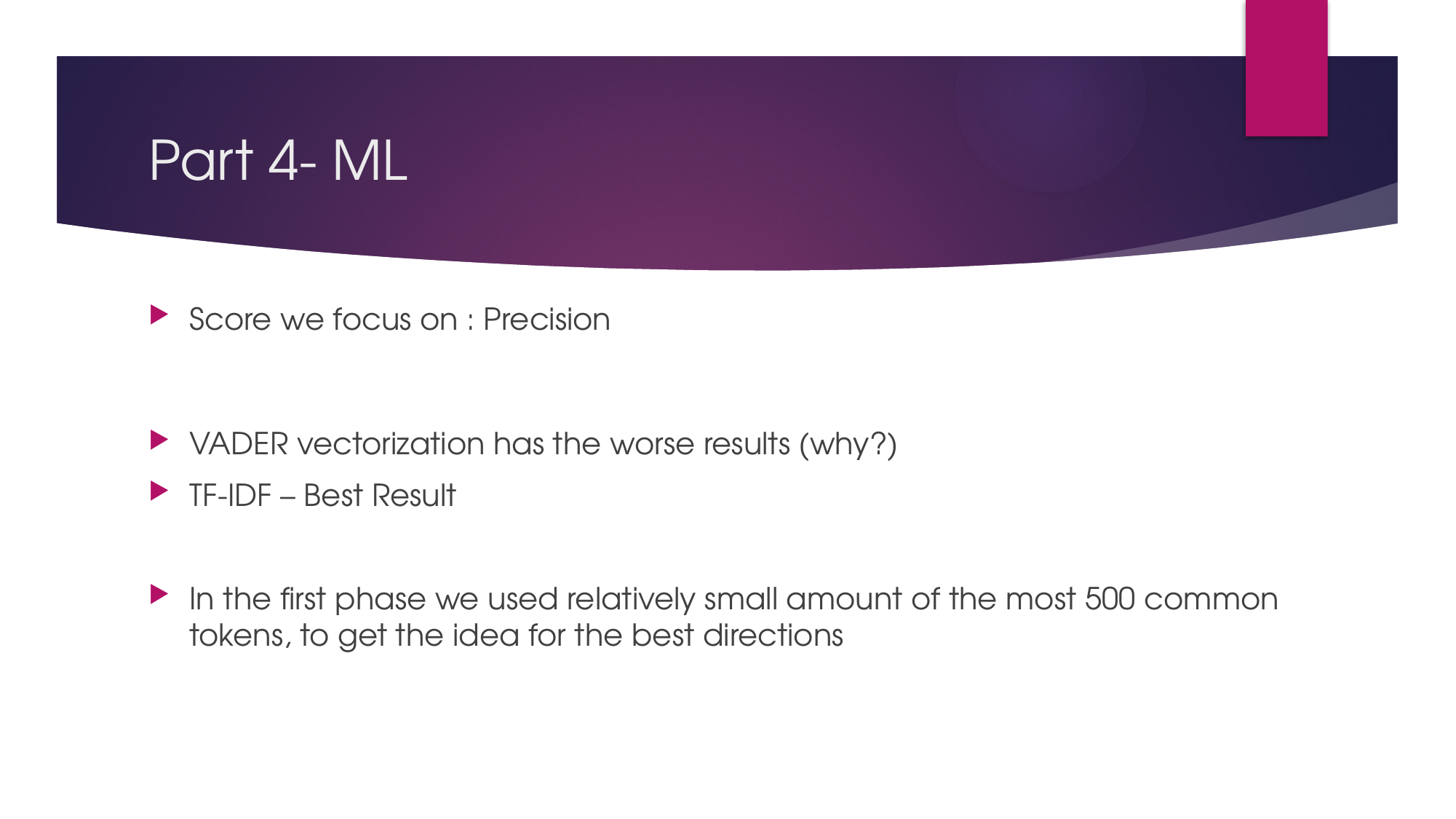

# Part 4- ML
Score we focus on : Precision
VADER vectorization has the worse results (why?)
TF-IDF – Best Result

In the first phase we used relatively small amount of the most 500 common tokens, to get the idea for the best directions